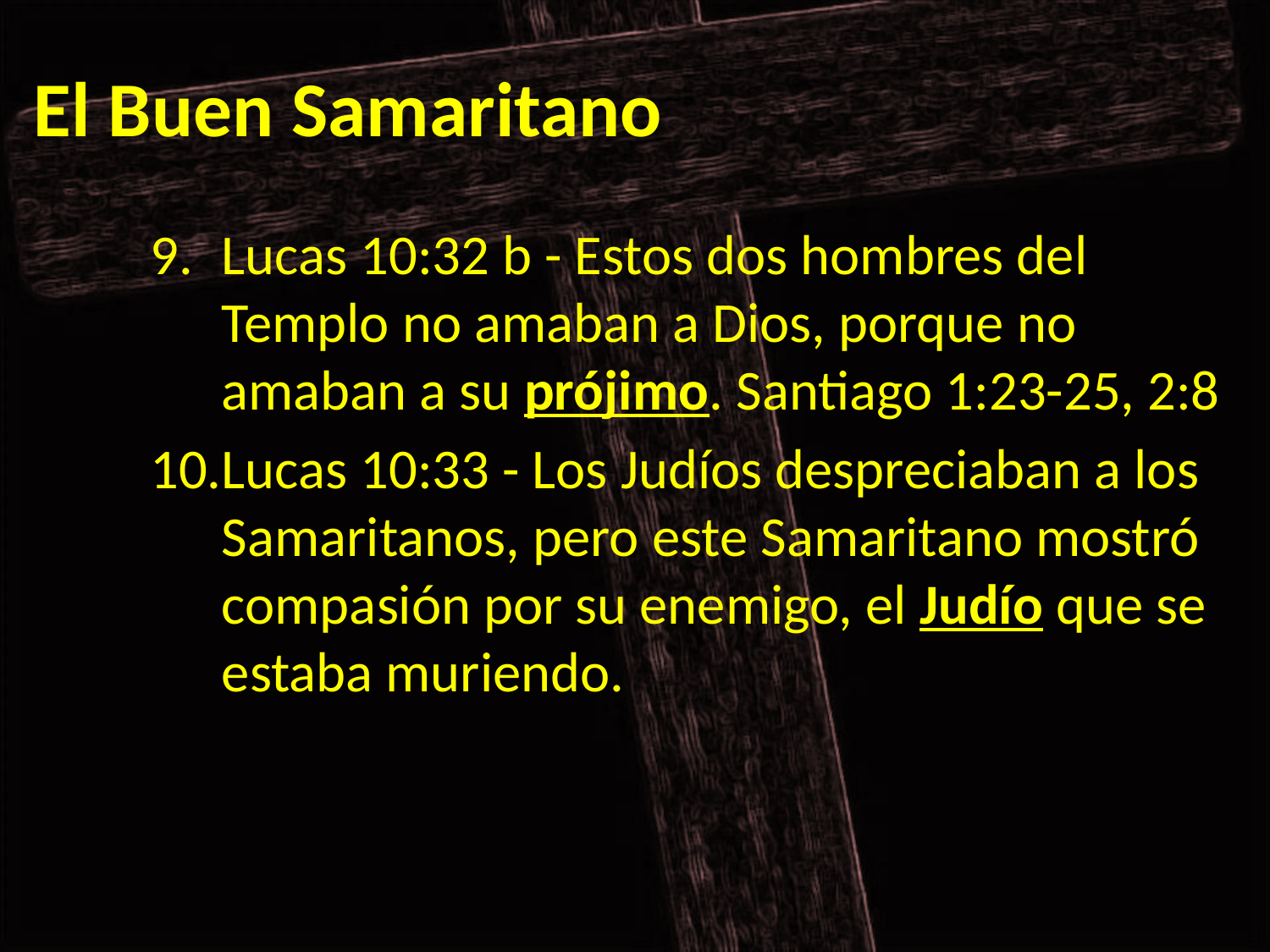

# El Buen Samaritano
Lucas 10:32 b - Estos dos hombres del Templo no amaban a Dios, porque no amaban a su prójimo. Santiago 1:23-25, 2:8
Lucas 10:33 - Los Judíos despreciaban a los Samaritanos, pero este Samaritano mostró compasión por su enemigo, el Judío que se estaba muriendo.